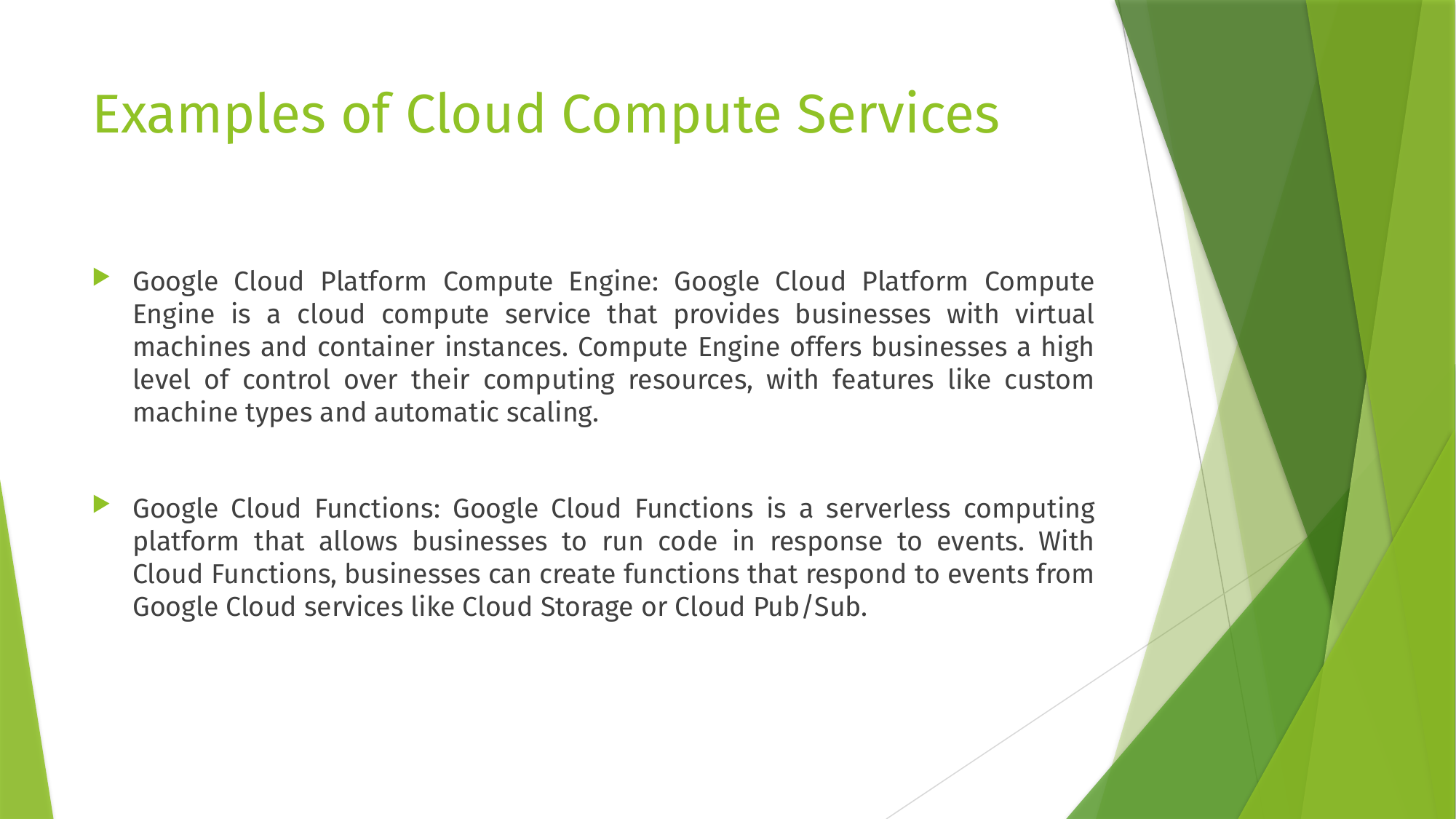

# Examples of Cloud Compute Services
Google Cloud Platform Compute Engine: Google Cloud Platform Compute Engine is a cloud compute service that provides businesses with virtual machines and container instances. Compute Engine offers businesses a high level of control over their computing resources, with features like custom machine types and automatic scaling.

Google Cloud Functions: Google Cloud Functions is a serverless computing platform that allows businesses to run code in response to events. With Cloud Functions, businesses can create functions that respond to events from Google Cloud services like Cloud Storage or Cloud Pub/Sub.